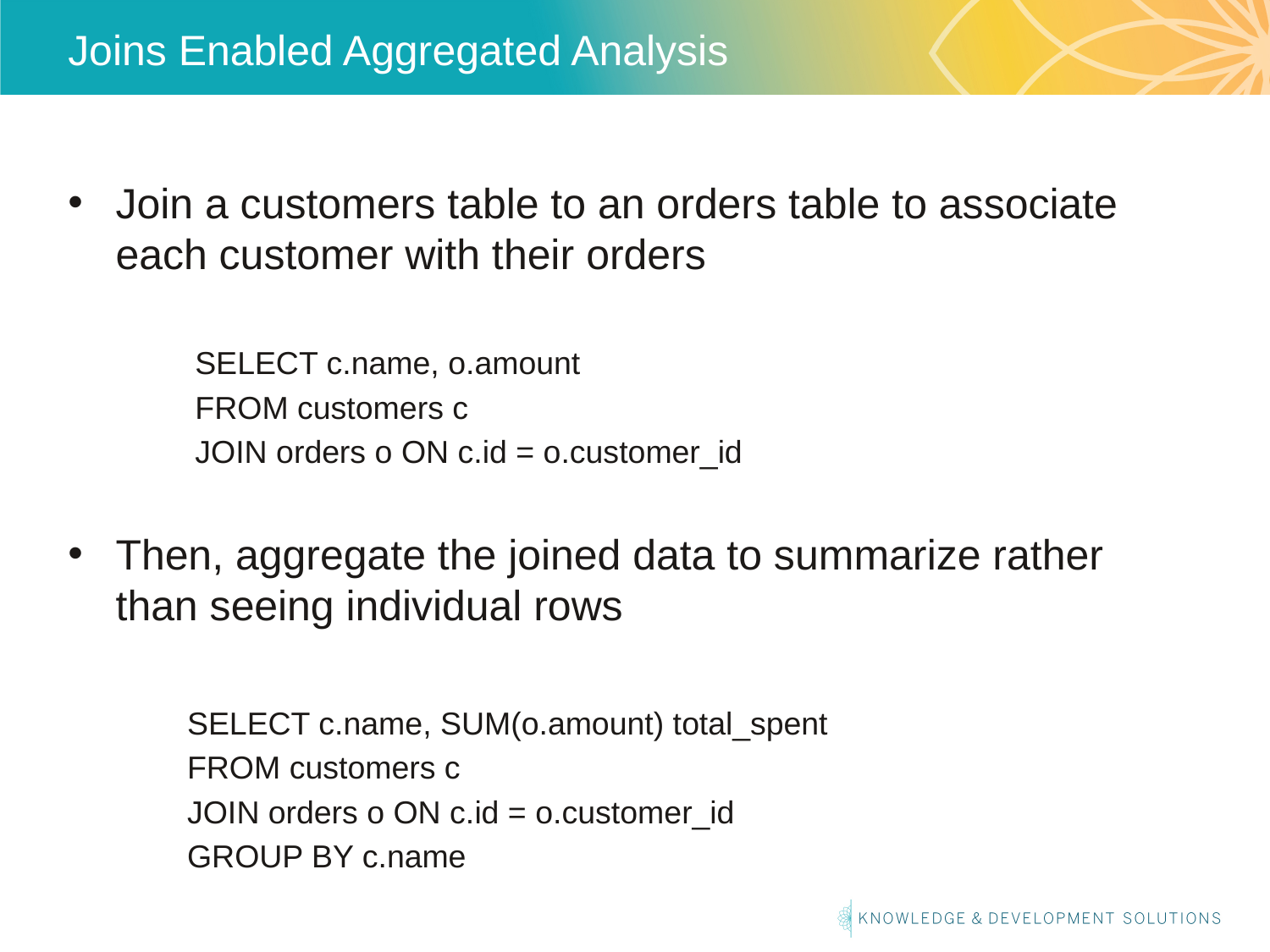

# Joins Enabled Aggregated Analysis
Join a customers table to an orders table to associate each customer with their orders

SELECT c.name, o.amount
FROM customers c
JOIN orders o ON c.id = o.customer_id

Then, aggregate the joined data to summarize rather than seeing individual rows

SELECT c.name, SUM(o.amount) total_spent
FROM customers c
JOIN orders o ON c.id = o.customer_id
GROUP BY c.name